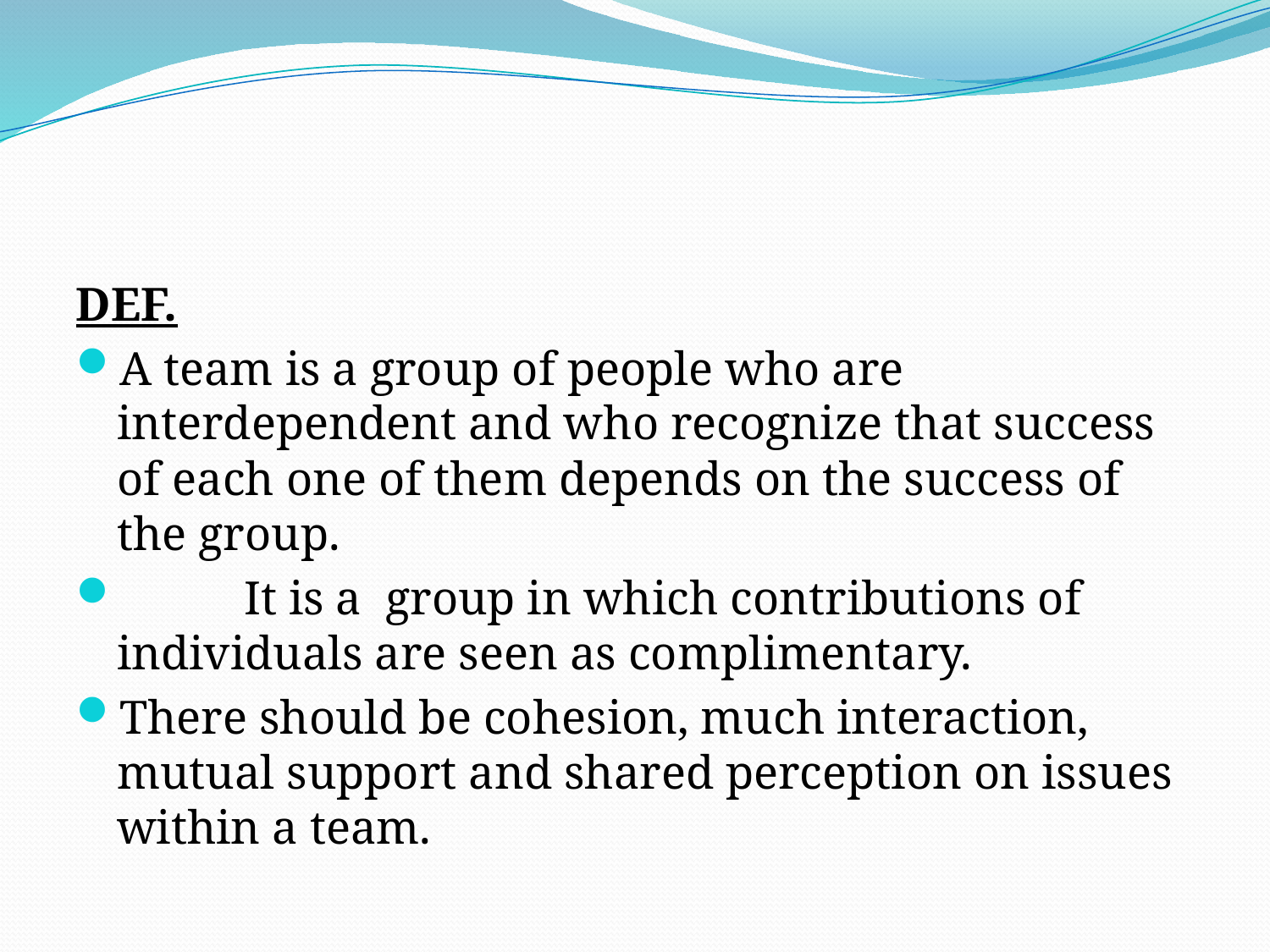

#
DEF.
A team is a group of people who are interdependent and who recognize that success of each one of them depends on the success of the group.
	It is a  group in which contributions of individuals are seen as complimentary.
There should be cohesion, much interaction, mutual support and shared perception on issues within a team.